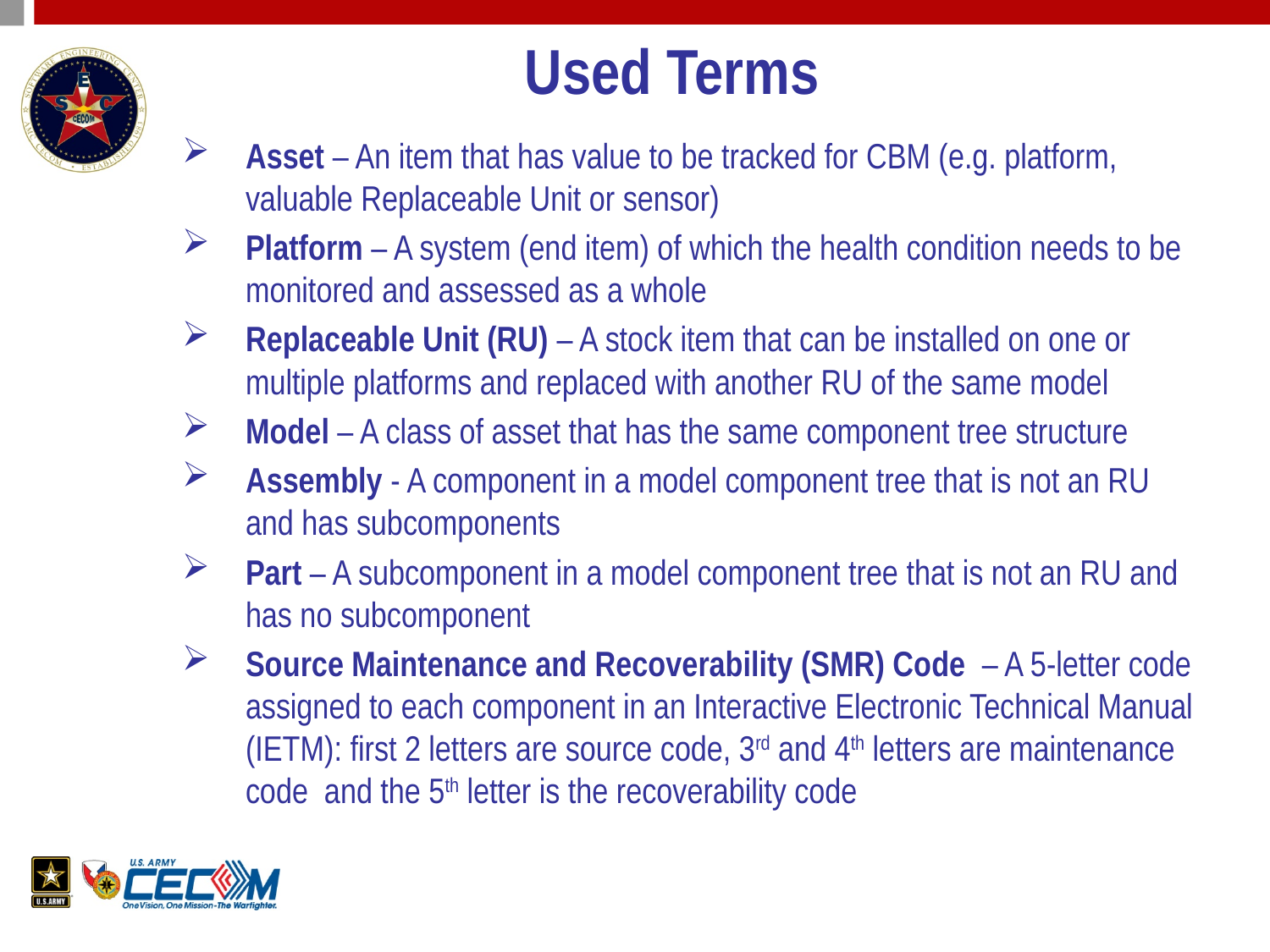

# Used Terms
Asset – An item that has value to be tracked for CBM (e.g. platform, valuable Replaceable Unit or sensor)
Platform – A system (end item) of which the health condition needs to be monitored and assessed as a whole
Replaceable Unit (RU) – A stock item that can be installed on one or multiple platforms and replaced with another RU of the same model
Model – A class of asset that has the same component tree structure
Assembly - A component in a model component tree that is not an RU and has subcomponents
Part – A subcomponent in a model component tree that is not an RU and has no subcomponent
Source Maintenance and Recoverability (SMR) Code  – A 5-letter code assigned to each component in an Interactive Electronic Technical Manual (IETM): first 2 letters are source code, 3rd and 4th letters are maintenance code  and the 5th letter is the recoverability code